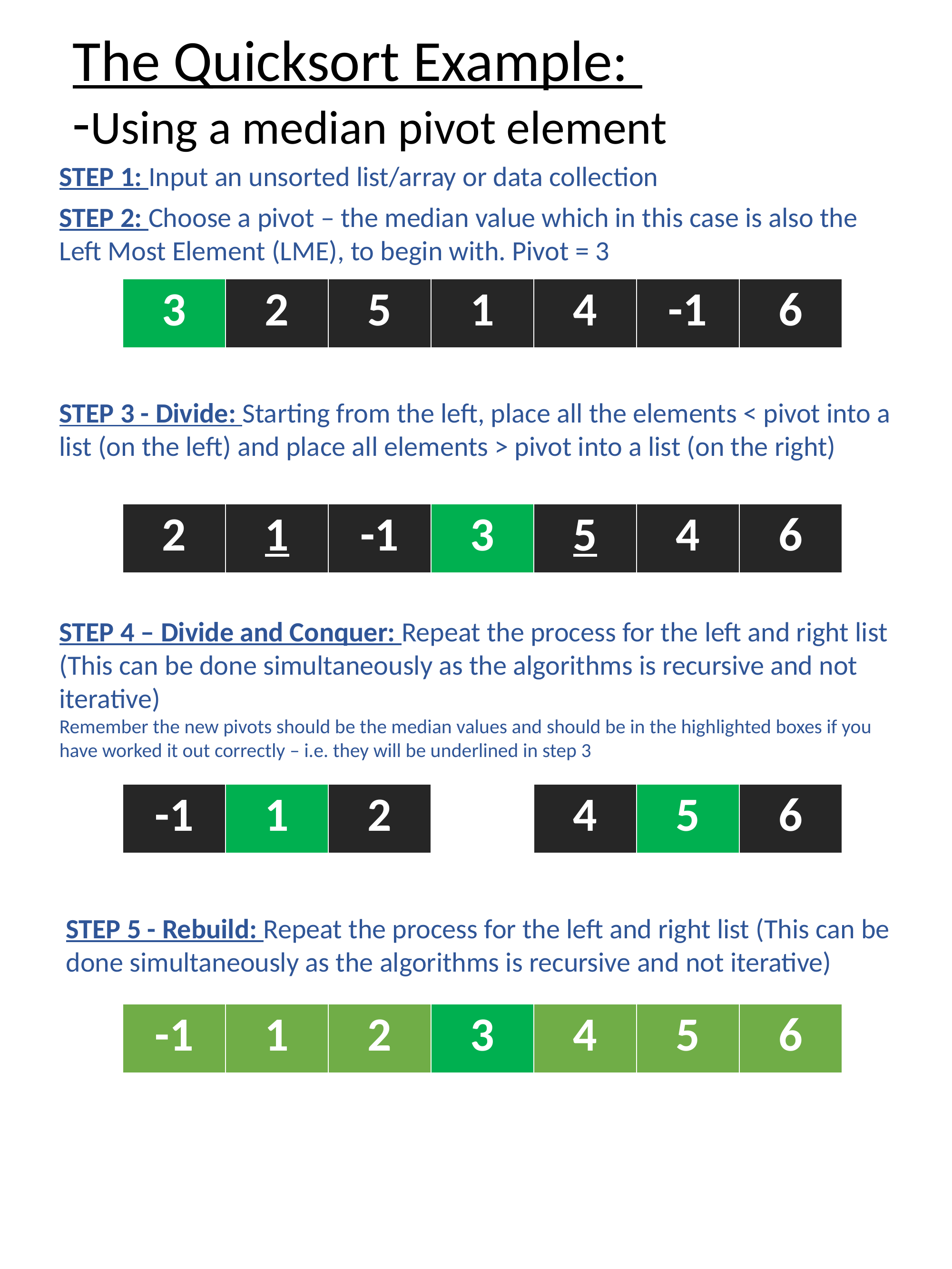

# The Quicksort Example: -Using a median pivot element
STEP 1: Input an unsorted list/array or data collection
STEP 2: Choose a pivot – the median value which in this case is also the Left Most Element (LME), to begin with. Pivot = 3
| 3 | 2 | 5 | 1 | 4 | -1 | 6 |
| --- | --- | --- | --- | --- | --- | --- |
STEP 3 - Divide: Starting from the left, place all the elements < pivot into a list (on the left) and place all elements > pivot into a list (on the right)
| 2 | 1 | -1 | 3 | 5 | 4 | 6 |
| --- | --- | --- | --- | --- | --- | --- |
STEP 4 – Divide and Conquer: Repeat the process for the left and right list (This can be done simultaneously as the algorithms is recursive and not iterative)
Remember the new pivots should be the median values and should be in the highlighted boxes if you have worked it out correctly – i.e. they will be underlined in step 3
| -1 | 1 | 2 |
| --- | --- | --- |
| 4 | 5 | 6 |
| --- | --- | --- |
STEP 5 - Rebuild: Repeat the process for the left and right list (This can be done simultaneously as the algorithms is recursive and not iterative)
| -1 | 1 | 2 | 3 | 4 | 5 | 6 |
| --- | --- | --- | --- | --- | --- | --- |